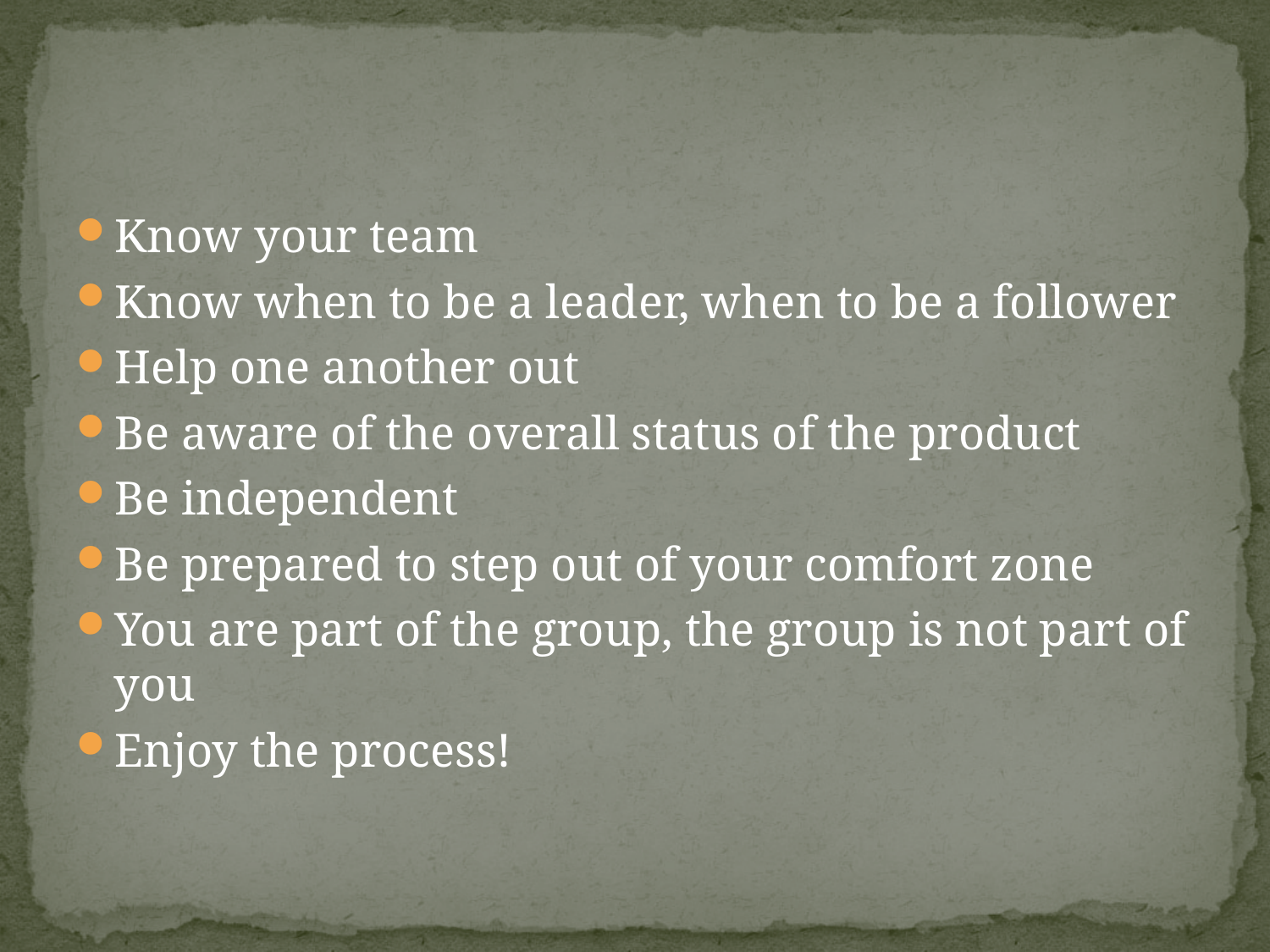

Know your team
Know when to be a leader, when to be a follower
Help one another out
Be aware of the overall status of the product
Be independent
Be prepared to step out of your comfort zone
You are part of the group, the group is not part of you
Enjoy the process!